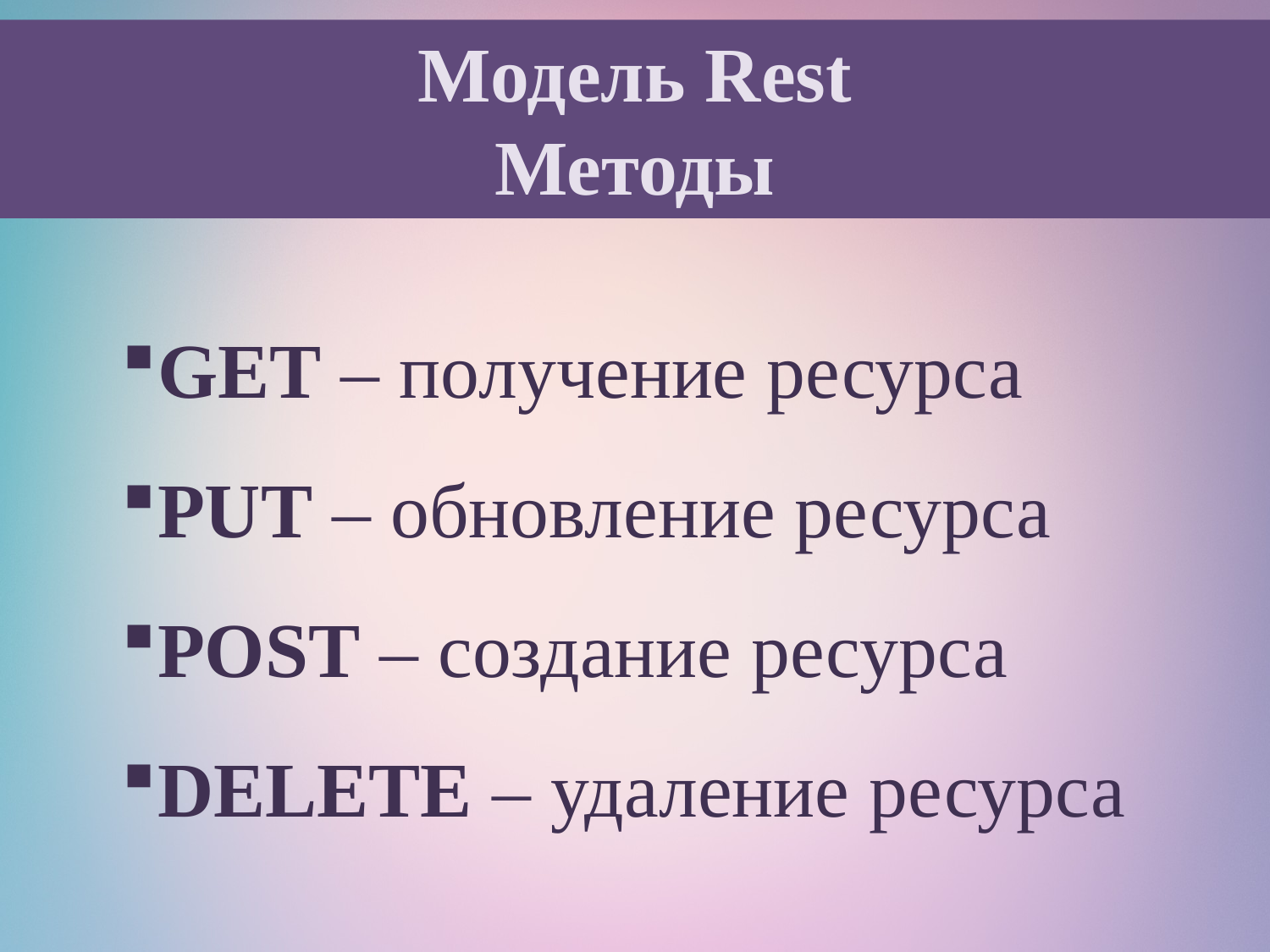

# Модель Rest Методы
GET – получение ресурса
PUT – обновление ресурса
POST – создание ресурса
DELETE – удаление ресурса